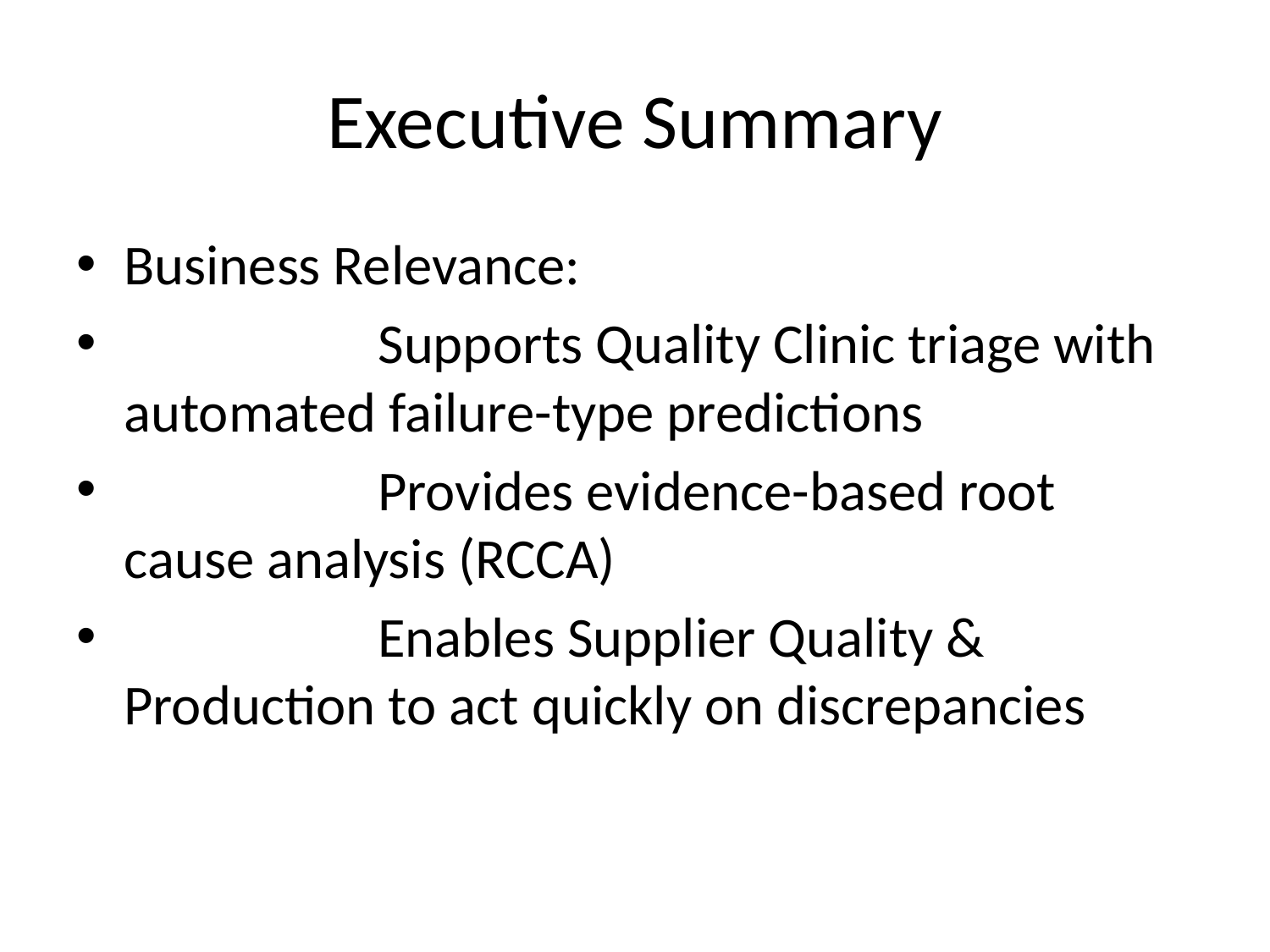

# Executive Summary
Business Relevance:
		Supports Quality Clinic triage with automated failure-type predictions
		Provides evidence-based root cause analysis (RCCA)
		Enables Supplier Quality & Production to act quickly on discrepancies